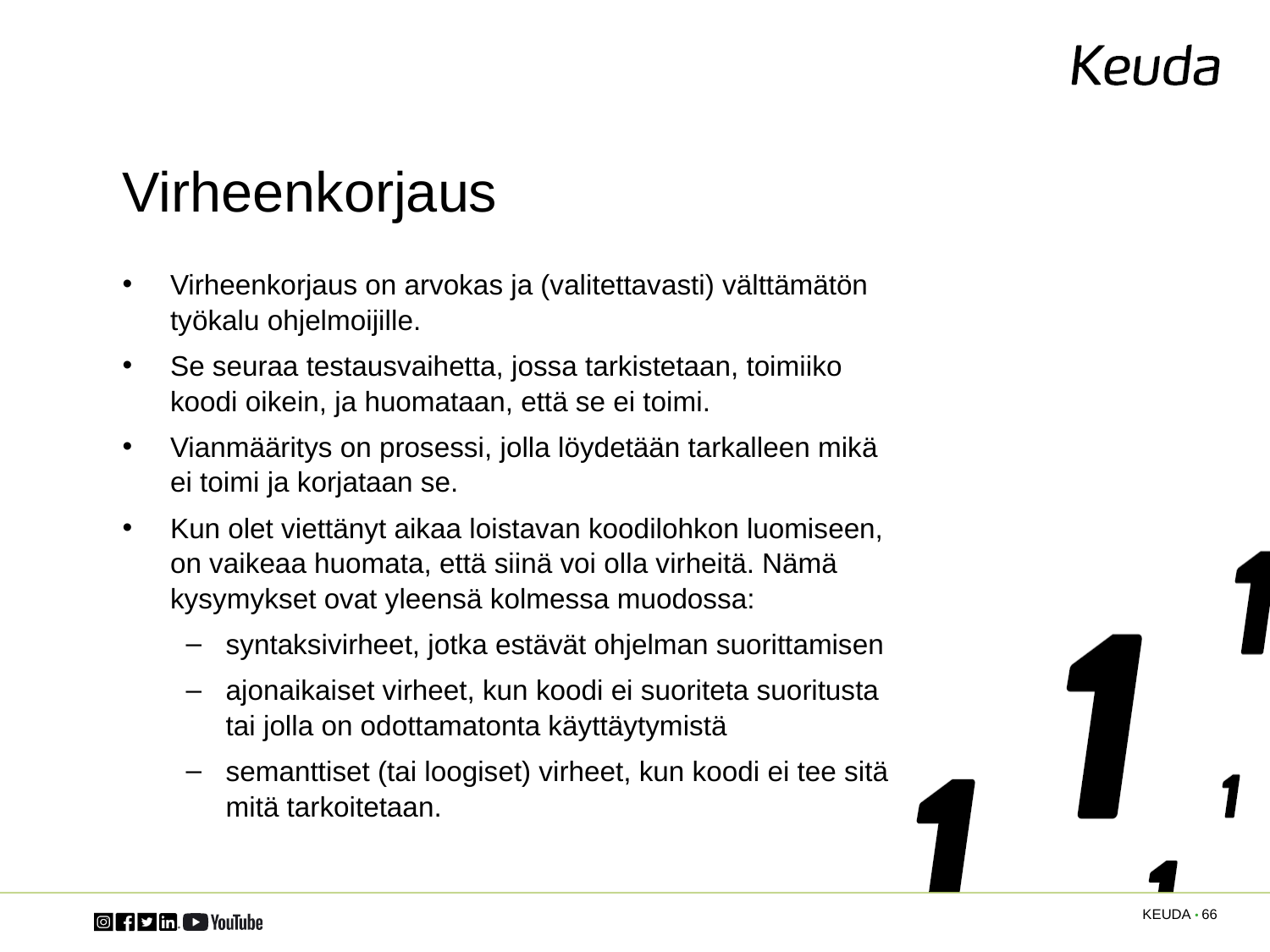

# Virheenkorjaus
Virheenkorjaus on arvokas ja (valitettavasti) välttämätön työkalu ohjelmoijille.
Se seuraa testausvaihetta, jossa tarkistetaan, toimiiko koodi oikein, ja huomataan, että se ei toimi.
Vianmääritys on prosessi, jolla löydetään tarkalleen mikä ei toimi ja korjataan se.
Kun olet viettänyt aikaa loistavan koodilohkon luomiseen, on vaikeaa huomata, että siinä voi olla virheitä. Nämä kysymykset ovat yleensä kolmessa muodossa:
syntaksivirheet, jotka estävät ohjelman suorittamisen
ajonaikaiset virheet, kun koodi ei suoriteta suoritusta tai jolla on odottamatonta käyttäytymistä
semanttiset (tai loogiset) virheet, kun koodi ei tee sitä mitä tarkoitetaan.